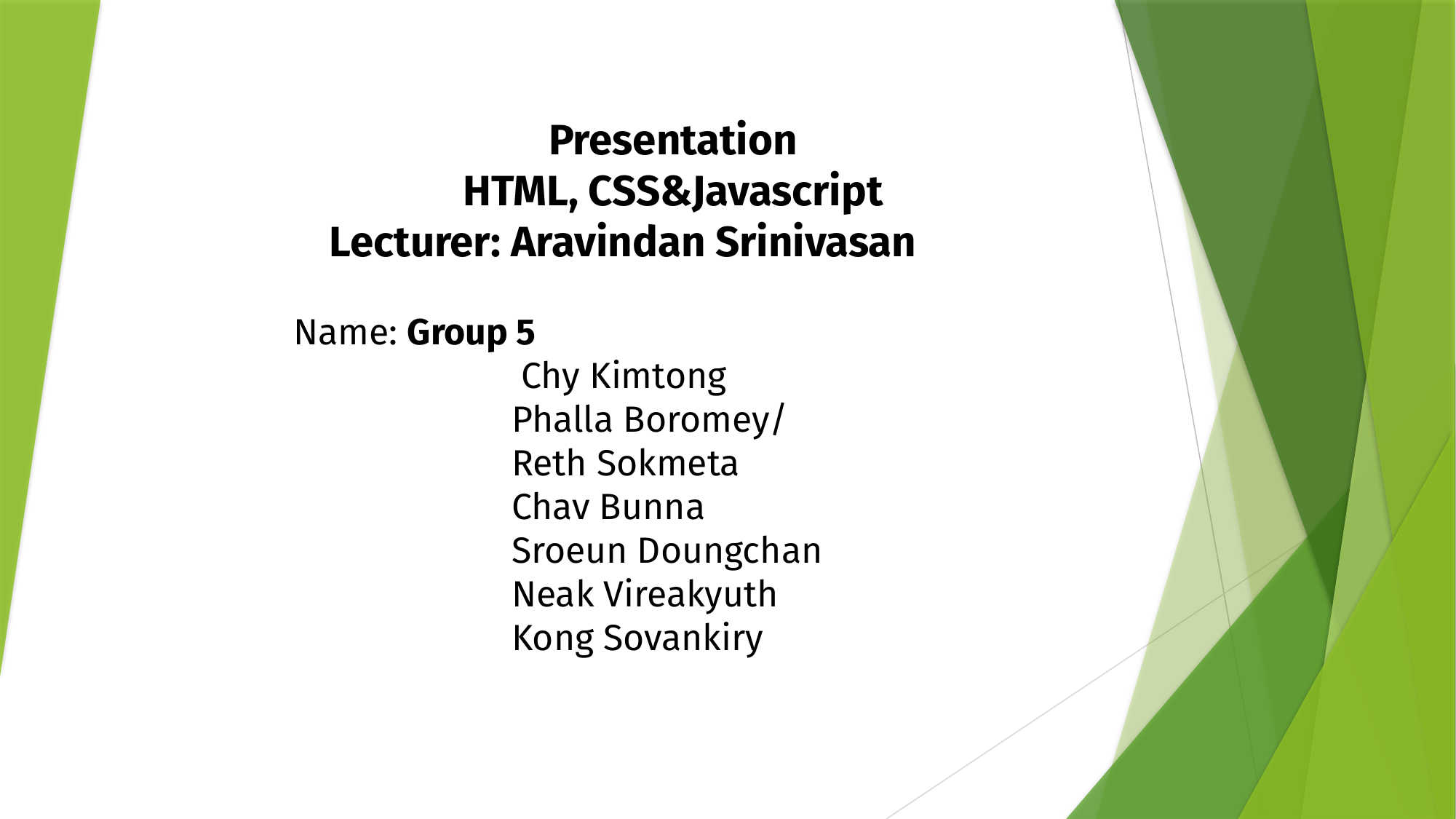

Presentation
HTML, CSS&Javascript
Lecturer: Aravindan Srinivasan

Name: Group 5
		 Chy Kimtong
		Phalla Boromey/
		Reth Sokmeta
		Chav Bunna
		Sroeun Doungchan
		Neak Vireakyuth
		Kong Sovankiry